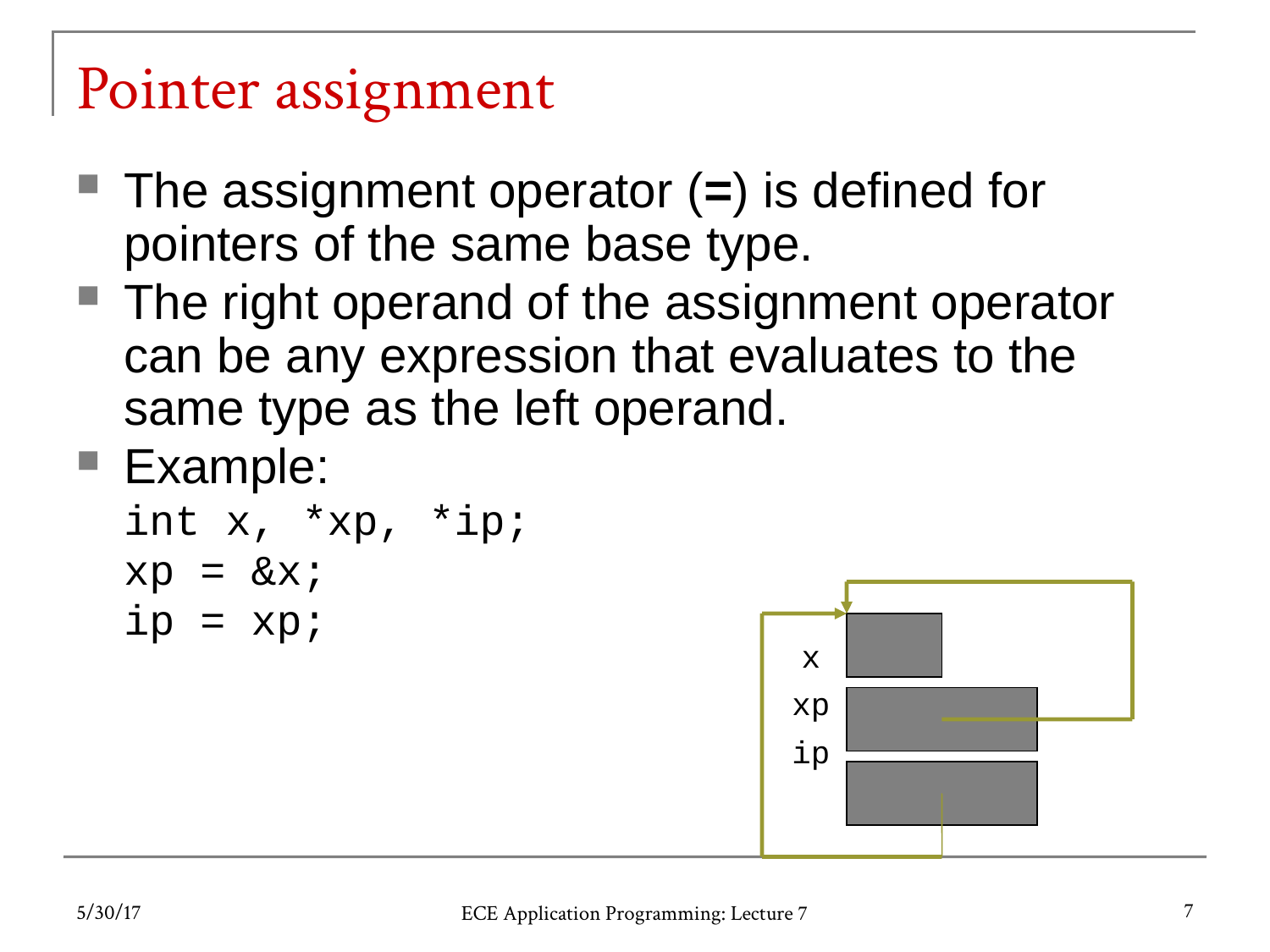

# Pointer assignment
The assignment operator (=) is defined for pointers of the same base type.
The right operand of the assignment operator can be any expression that evaluates to the same type as the left operand.
Example:
int x, *xp, *ip;
xp = &x;
ip = xp;

x
xp
ip

5/30/17
7
ECE Application Programming: Lecture 7